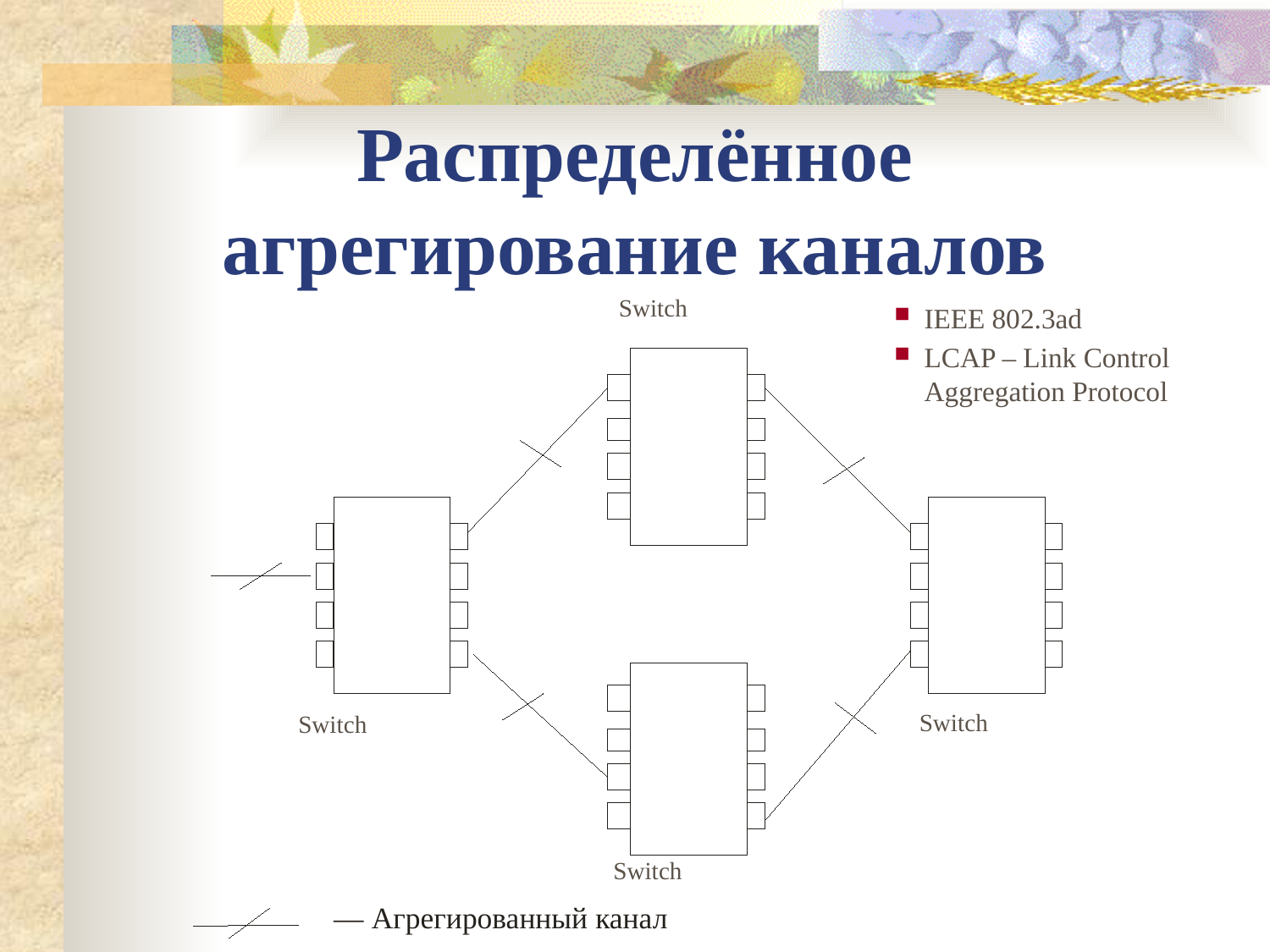

Распределённое агрегирование каналов
Switch

Switch
Switch

Switch
— Агрегированный канал

IEEE 802.3ad
LCAP – Link Control Aggregation Protocol